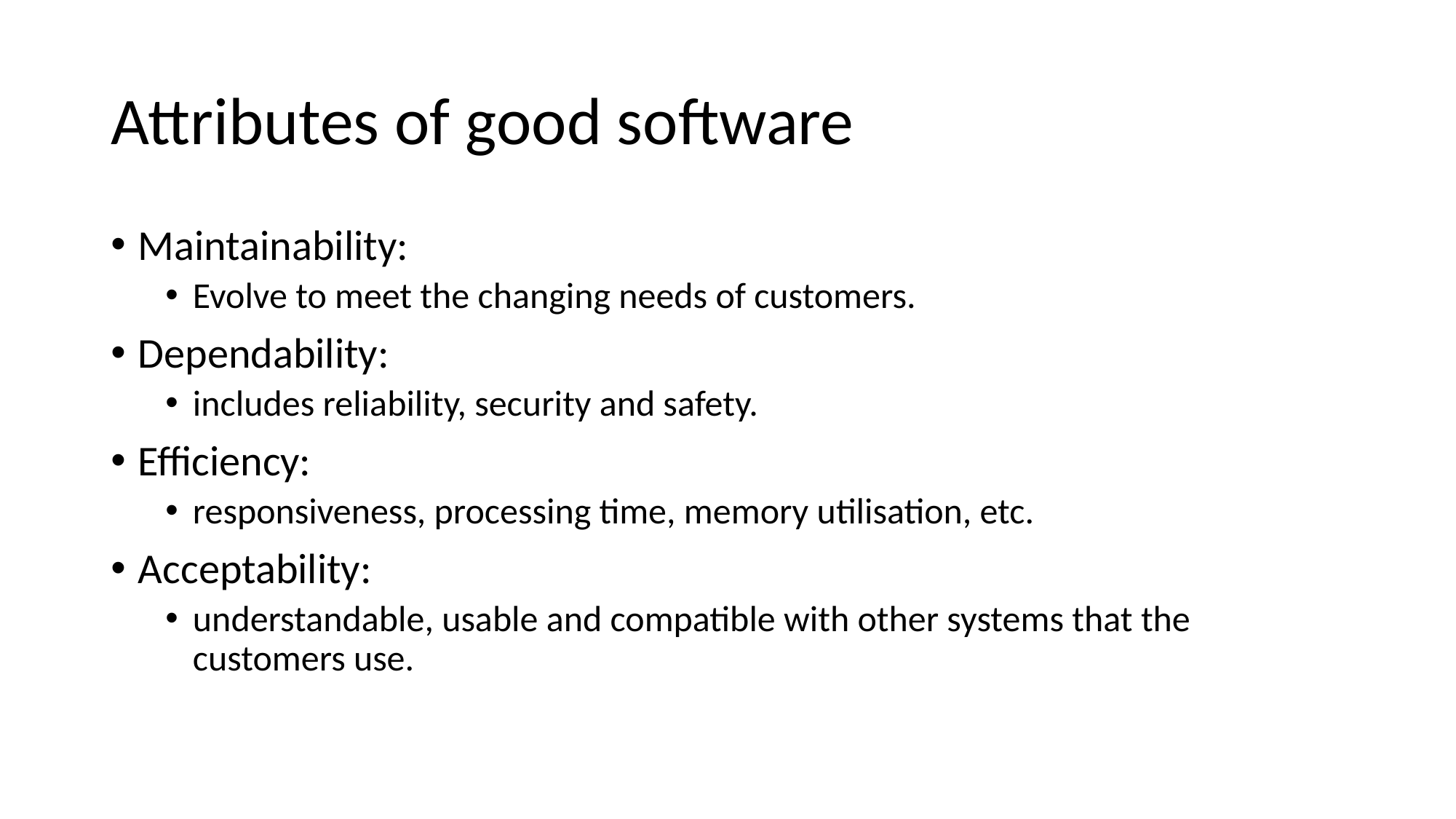

# Attributes of good software
Maintainability:
Evolve to meet the changing needs of customers.
Dependability:
includes reliability, security and safety.
Efficiency:
responsiveness, processing time, memory utilisation, etc.
Acceptability:
understandable, usable and compatible with other systems that the customers use.